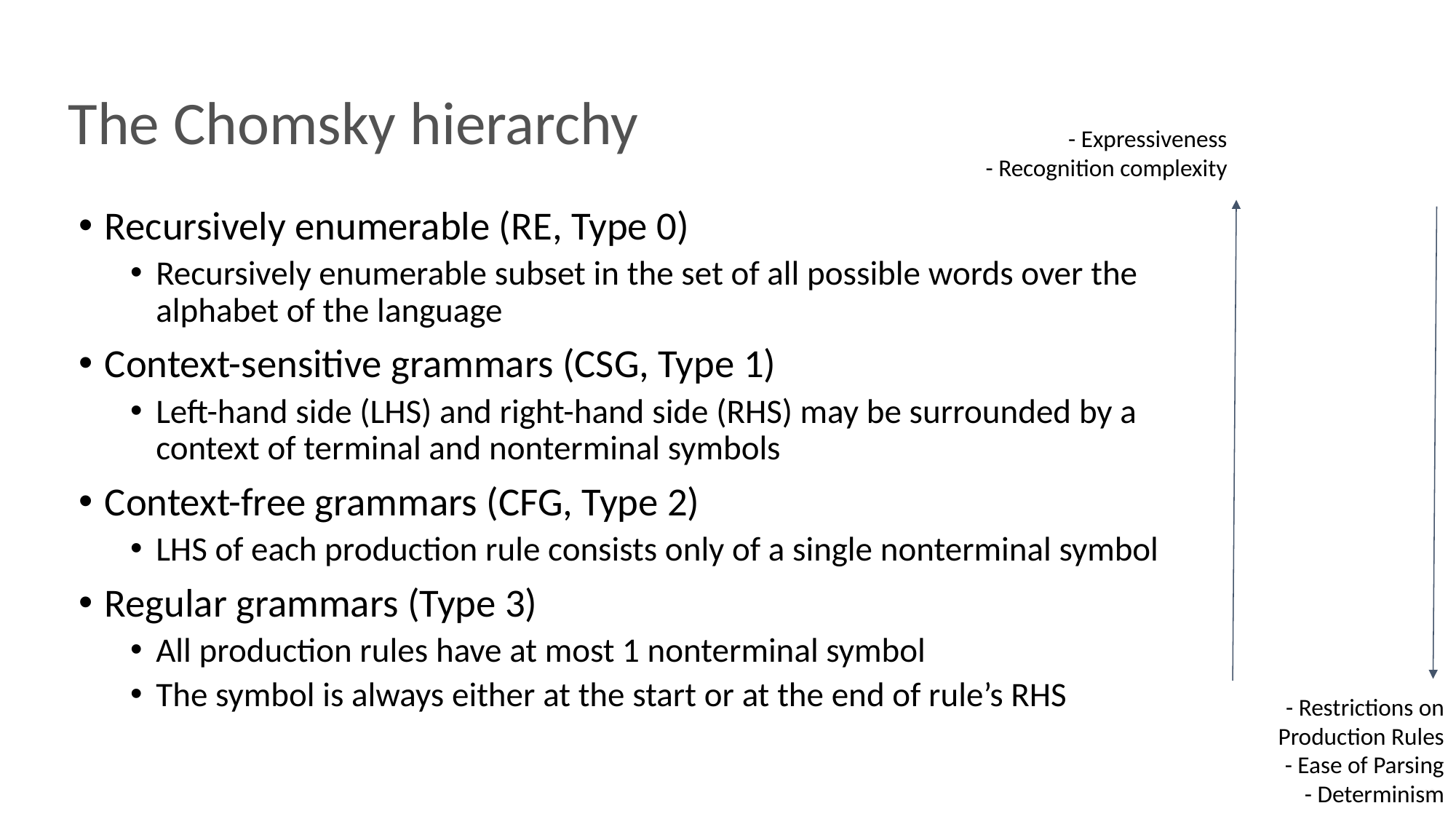

# The Chomsky hierarchy
- Expressiveness
- Recognition complexity
Recursively enumerable (RE, Type 0)
Recursively enumerable subset in the set of all possible words over the alphabet of the language
Context-sensitive grammars (CSG, Type 1)
Left-hand side (LHS) and right-hand side (RHS) may be surrounded by a context of terminal and nonterminal symbols
Context-free grammars (CFG, Type 2)
LHS of each production rule consists only of a single nonterminal symbol
Regular grammars (Type 3)
All production rules have at most 1 nonterminal symbol
The symbol is always either at the start or at the end of rule’s RHS
- Restrictions on Production Rules
- Ease of Parsing
- Determinism